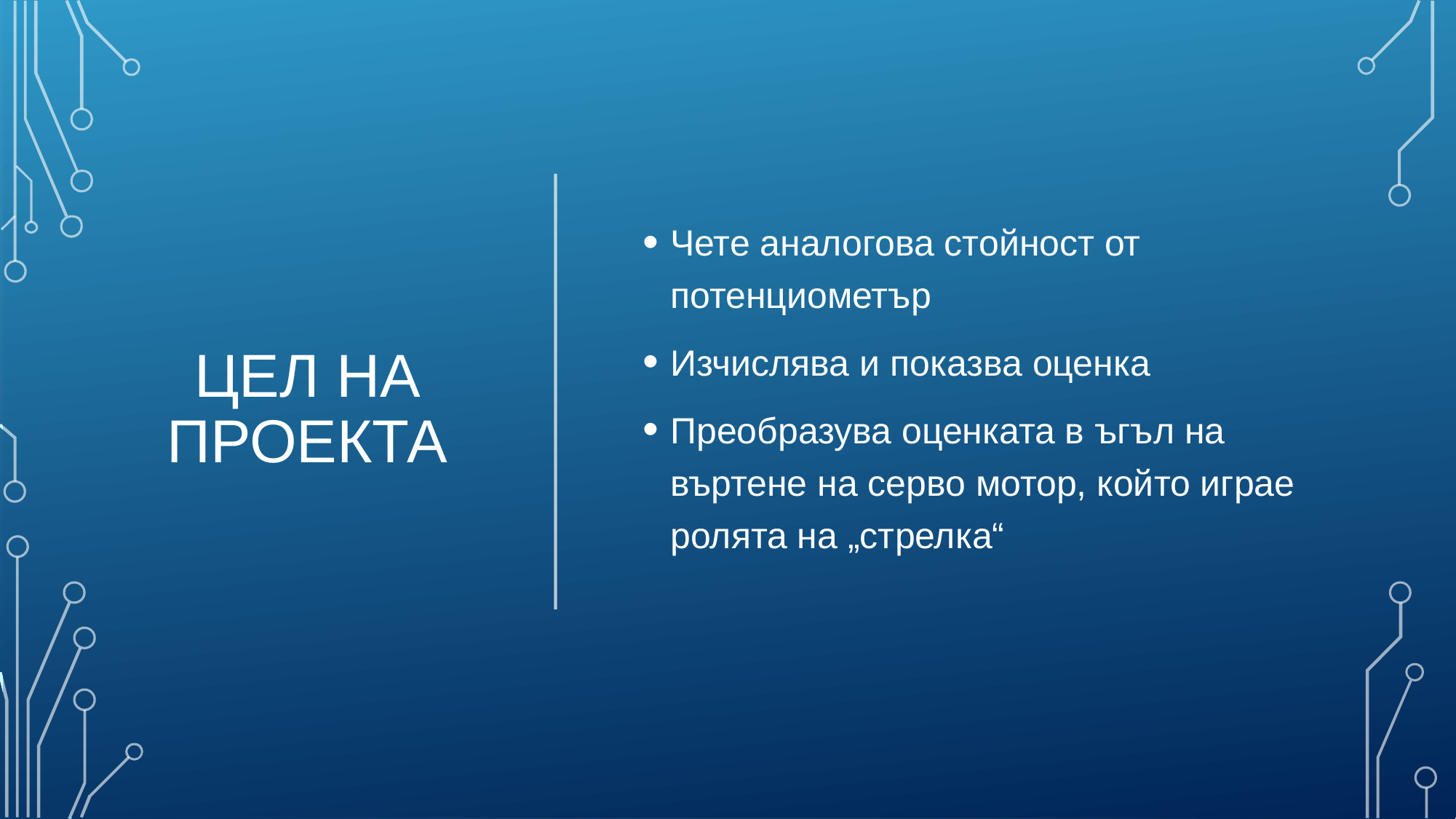

# Цел на проекта
Чете аналогова стойност от потенциометър
Изчислява и показва оценка
Преобразува оценката в ъгъл на въртене на серво мотор, който играе ролята на „стрелка“